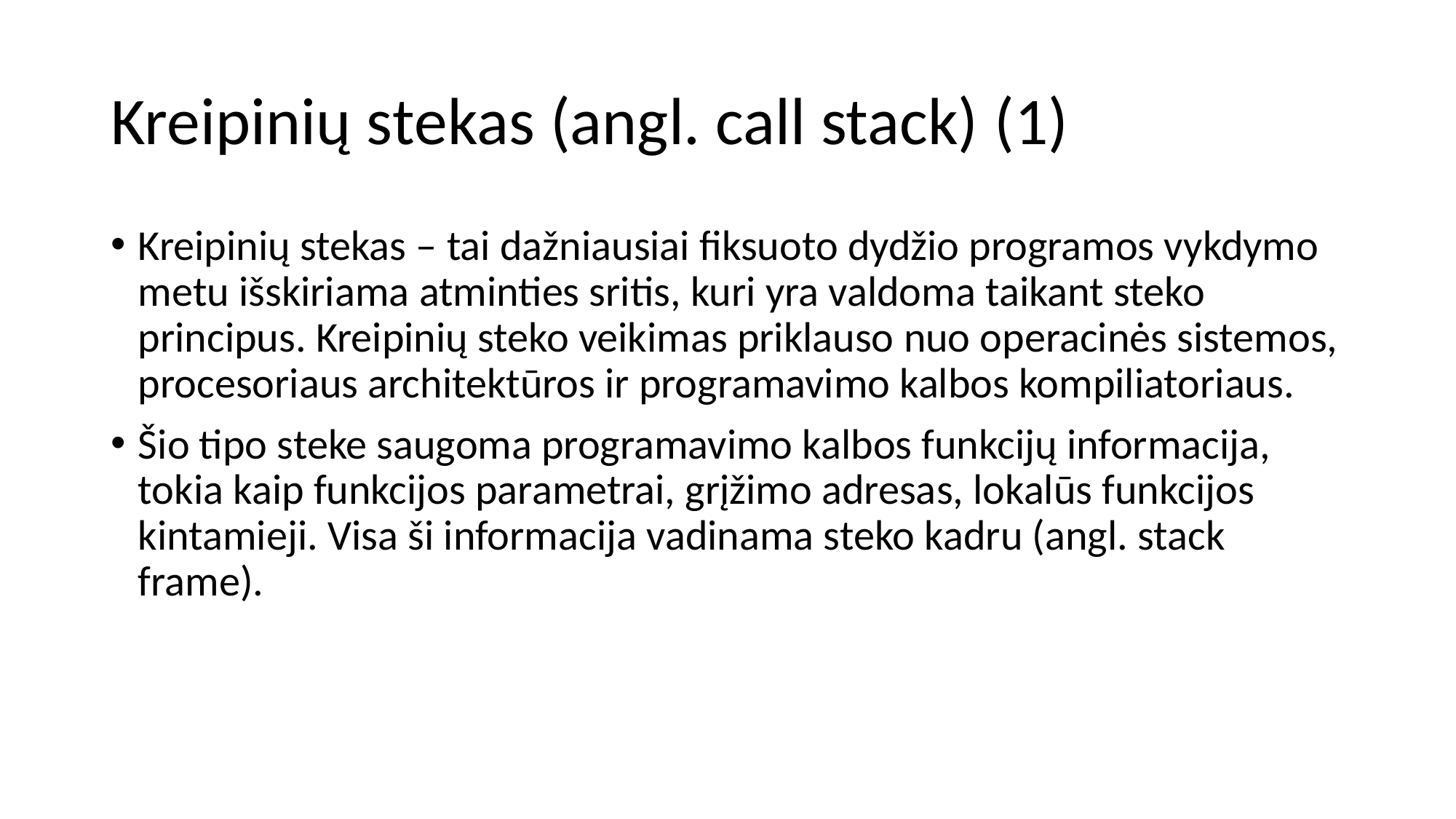

# Kreipinių stekas (angl. call stack) (1)
Kreipinių stekas – tai dažniausiai fiksuoto dydžio programos vykdymo metu išskiriama atminties sritis, kuri yra valdoma taikant steko principus. Kreipinių steko veikimas priklauso nuo operacinės sistemos, procesoriaus architektūros ir programavimo kalbos kompiliatoriaus.
Šio tipo steke saugoma programavimo kalbos funkcijų informacija, tokia kaip funkcijos parametrai, grįžimo adresas, lokalūs funkcijos kintamieji. Visa ši informacija vadinama steko kadru (angl. stack frame).